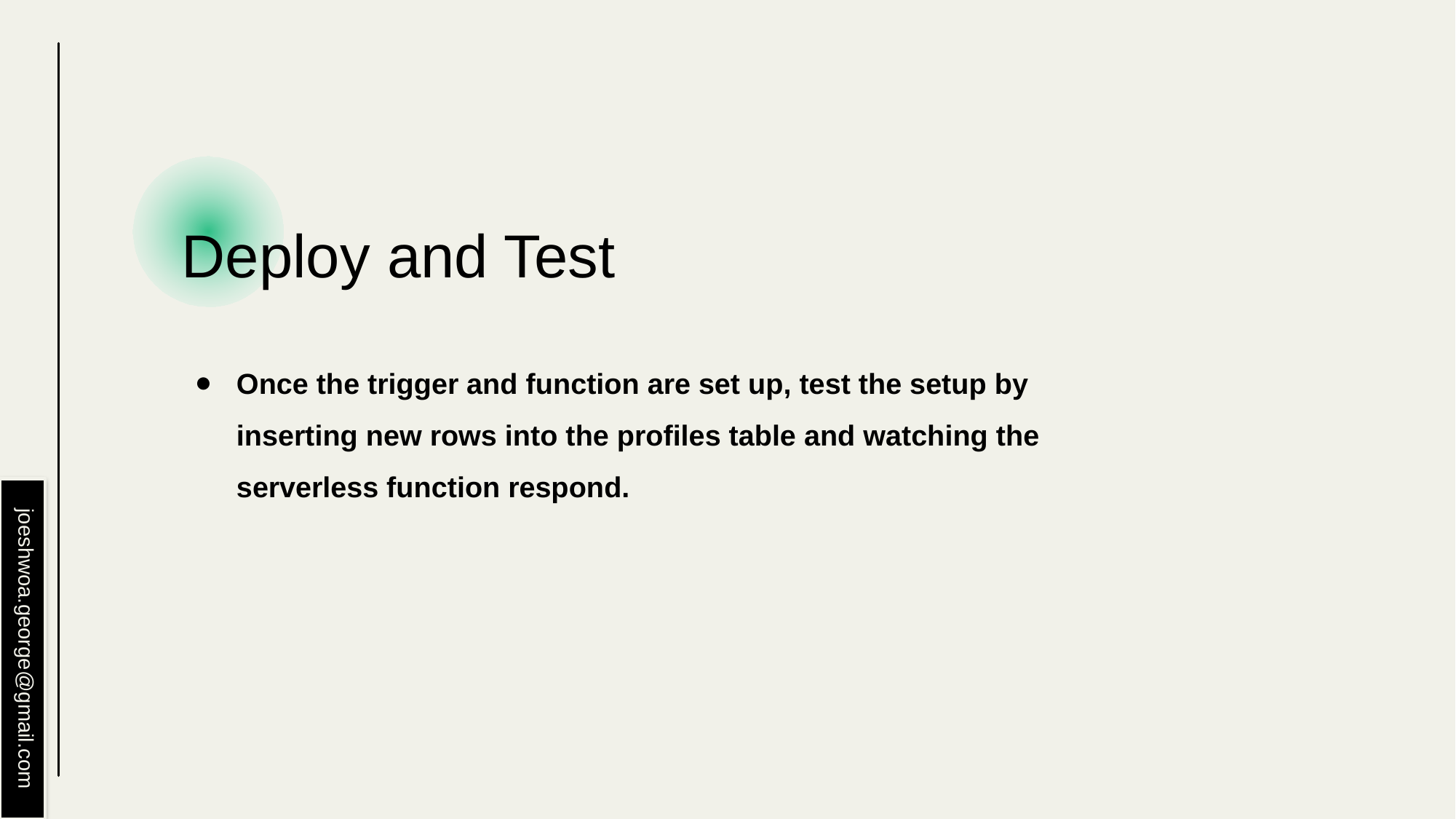

# Deploy and Test
Once the trigger and function are set up, test the setup by inserting new rows into the profiles table and watching the serverless function respond.
joeshwoa.george@gmail.com